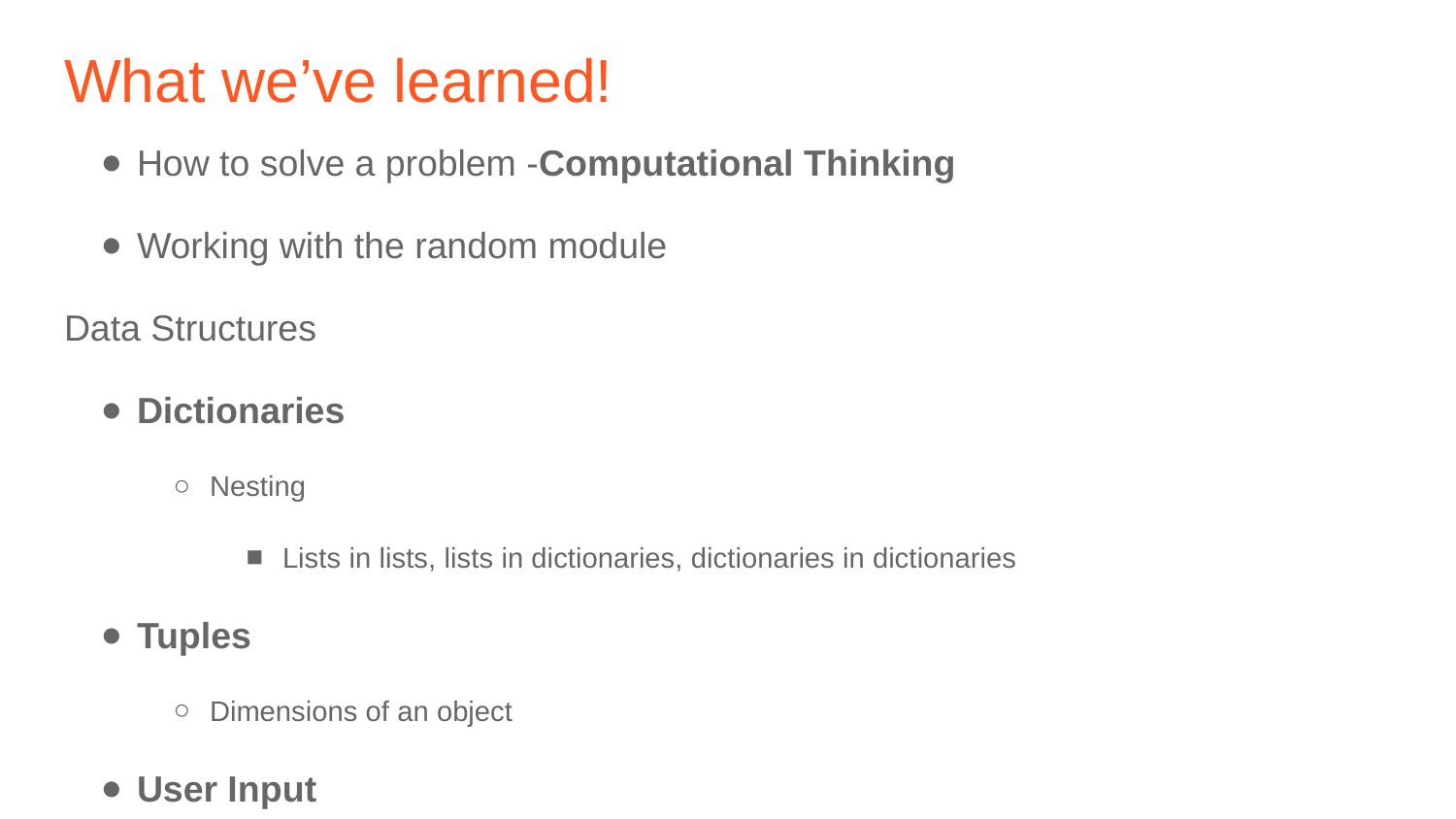

# What we’ve learned!
How to solve a problem -Computational Thinking
Working with the random module
Data Structures
Dictionaries
Nesting
Lists in lists, lists in dictionaries, dictionaries in dictionaries
Tuples
Dimensions of an object
User Input
While Loops & how techniques to stop them
Object-Oriented Programming
Classify